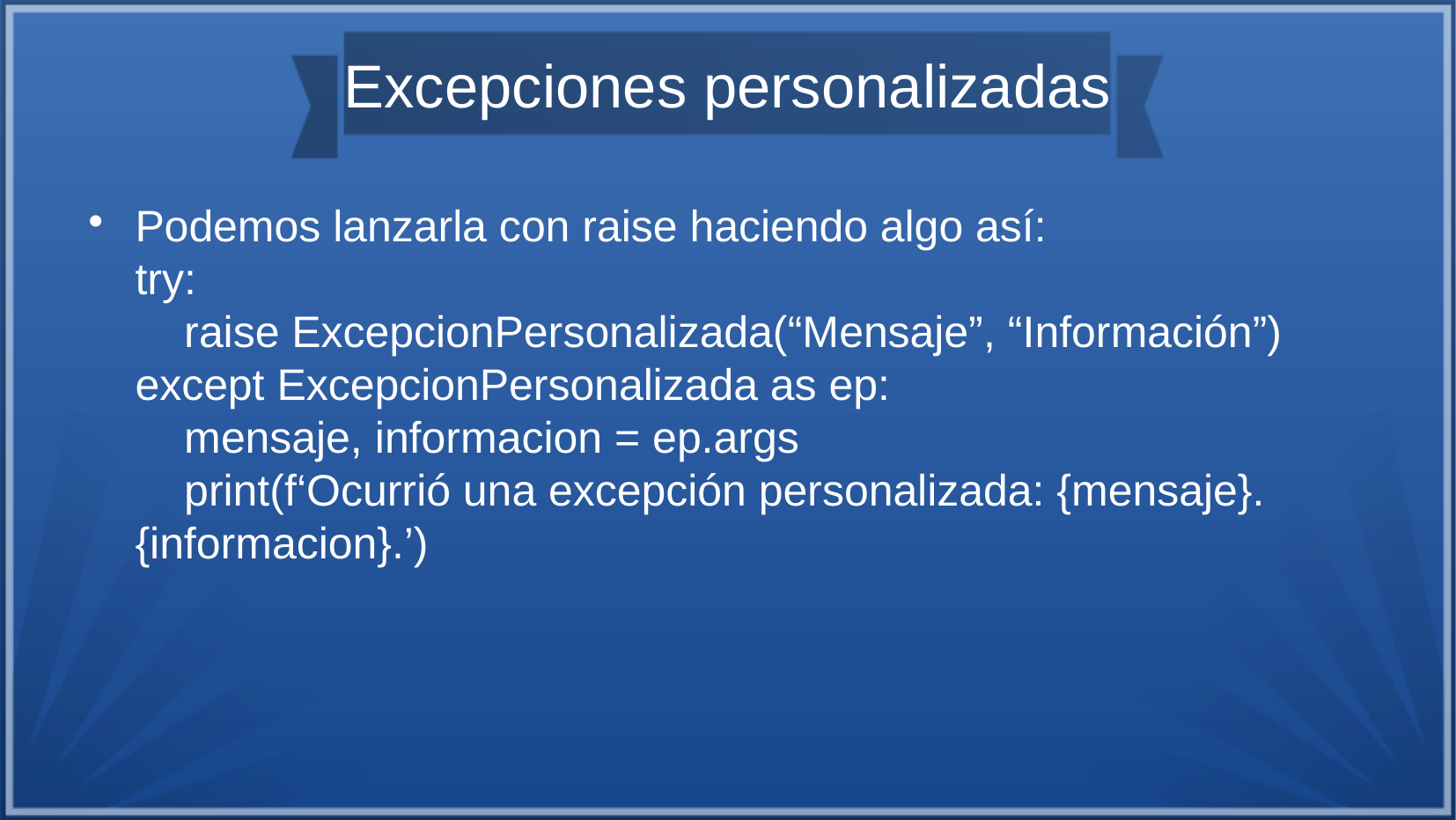

# Excepciones personalizadas
Podemos lanzarla con raise haciendo algo así:
try:
    raise ExcepcionPersonalizada(“Mensaje”, “Información”)
except ExcepcionPersonalizada as ep:
    mensaje, informacion = ep.args
    print(f‘Ocurrió una excepción personalizada: {mensaje}. {informacion}.’)